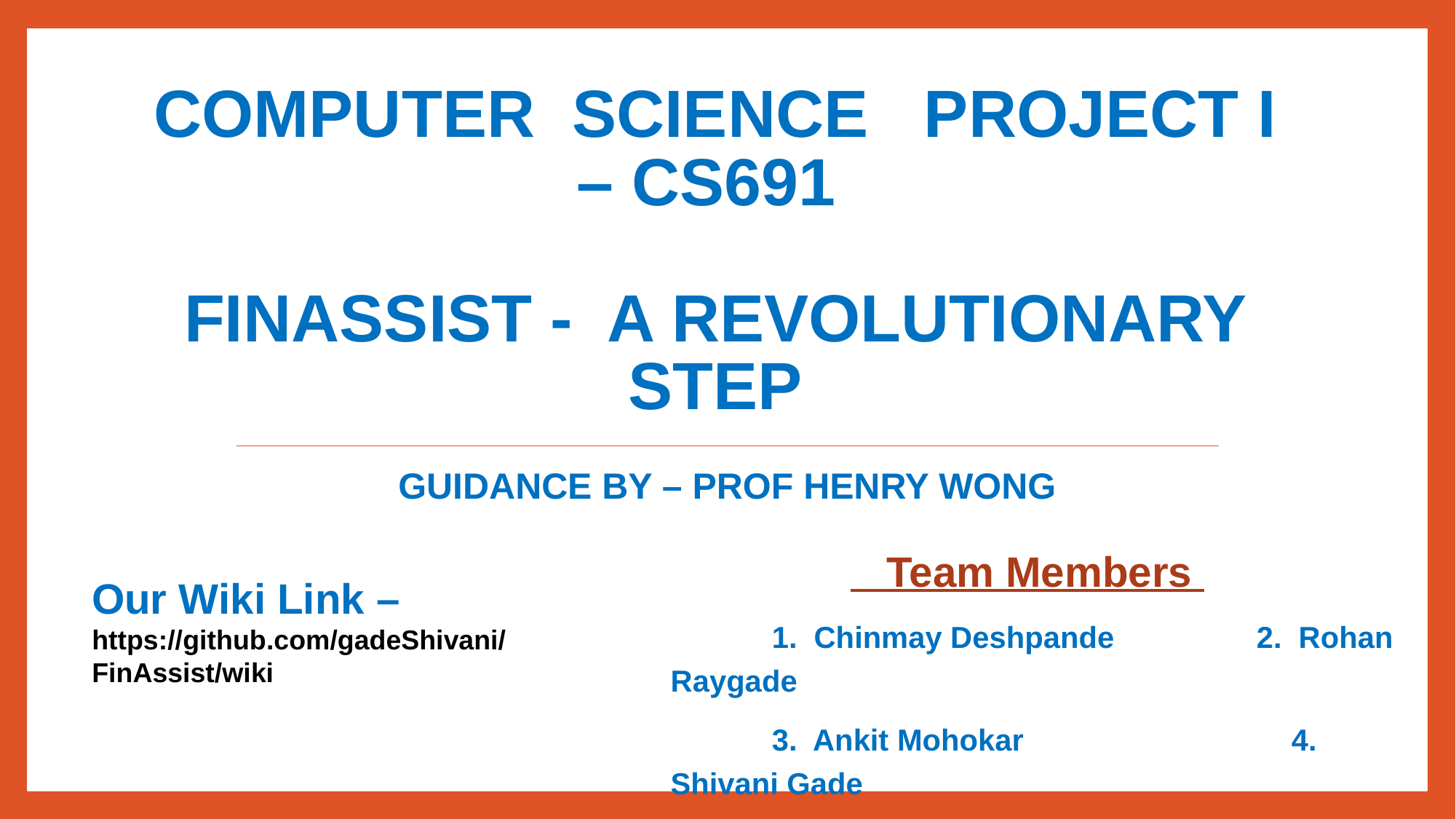

# Computer  Science   Project I – CS691 FinAssist -  a revolutionary step
GUIDANCE BY – PROF HENRY WONG
   Team Members
                 1.  Chinmay Deshpande                 2.  Rohan Raygade
                 3.  Ankit Mohokar                                4.  Shivani Gade
                 5.  Sayali Khare
Our Wiki Link –
https://github.com/gadeShivani/FinAssist/wiki